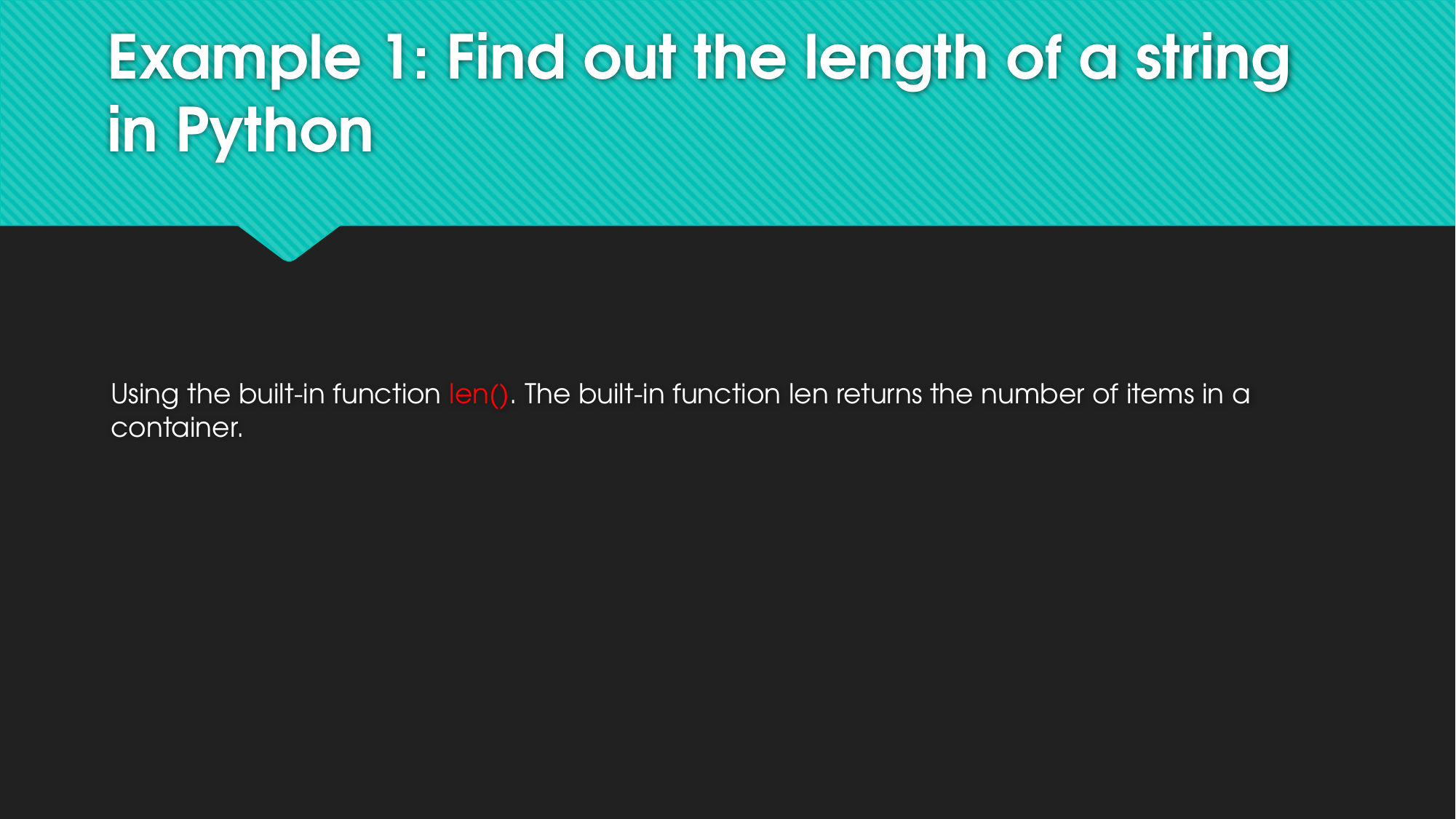

# Example 1: Find out the length of a string in Python
Using the built-in function len(). The built-in function len returns the number of items in a container.